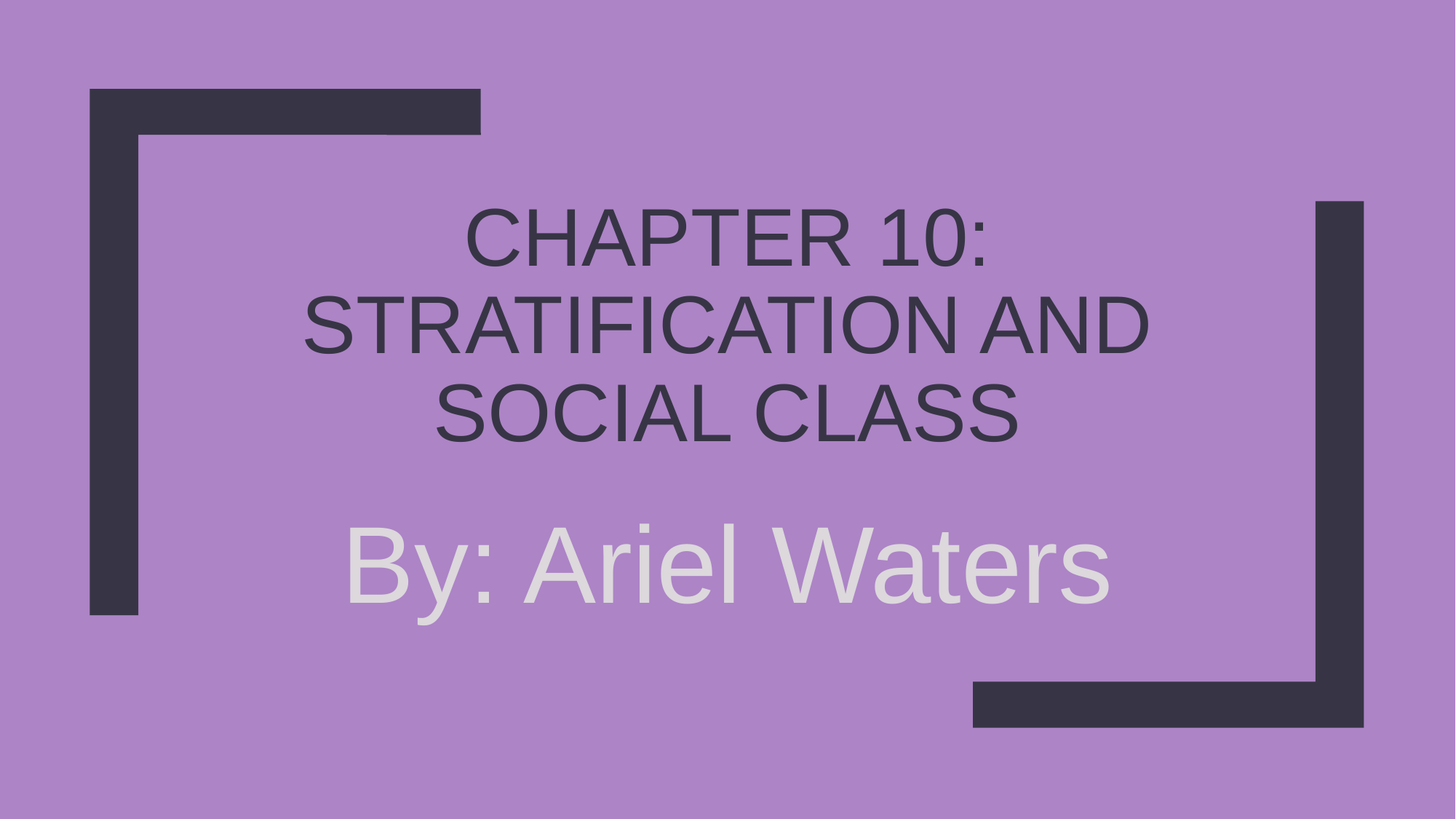

# Chapter 10: Stratification and Social Class
By: Ariel Waters